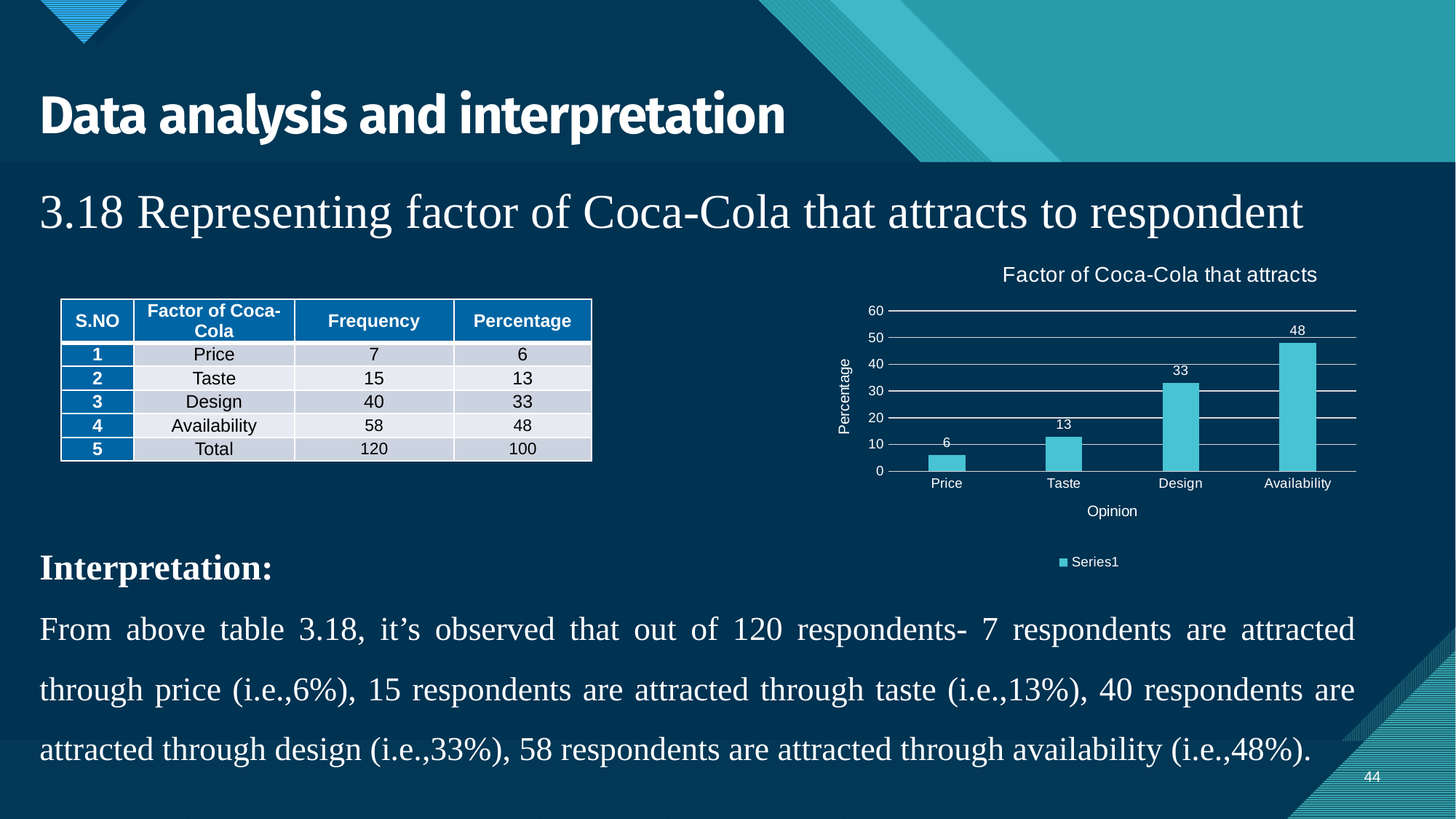

# Data analysis and interpretation
3.18 Representing factor of Coca-Cola that attracts to respondent

### Chart: Factor of Coca-Cola that attracts

| Category |  |
|---|---|
| Price | 6.0 |
| Taste | 13.0 |
| Design | 33.0 |
| Availability | 48.0 |
| S.NO | Factor of Coca-Cola | Frequency | Percentage |
| --- | --- | --- | --- |
| 1 | Price | 7 | 6 |
| 2 | Taste | 15 | 13 |
| 3 | Design | 40 | 33 |
| 4 | Availability | 58 | 48 |
| 5 | Total | 120 | 100 |
Interpretation:
From above table 3.18, it’s observed that out of 120 respondents- 7 respondents are attracted through price (i.e.,6%), 15 respondents are attracted through taste (i.e.,13%), 40 respondents are attracted through design (i.e.,33%), 58 respondents are attracted through availability (i.e.,48%).
44